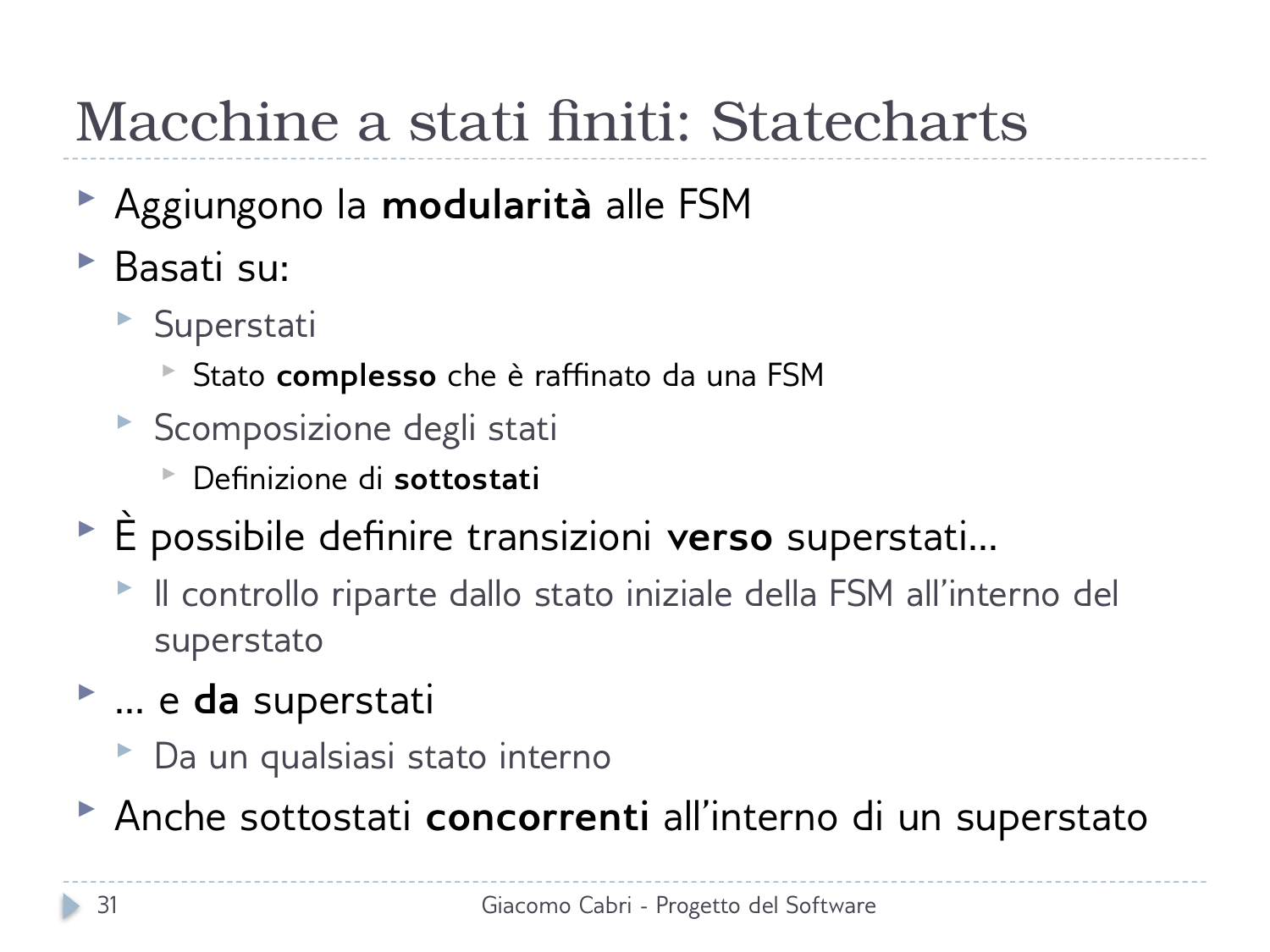

# Macchine a stati finiti: Statecharts
Aggiungono la modularità alle FSM
Basati su:
Superstati
Stato complesso che è raffinato da una FSM
Scomposizione degli stati
Definizione di sottostati
È possibile definire transizioni verso superstati…
Il controllo riparte dallo stato iniziale della FSM all’interno del superstato
… e da superstati
Da un qualsiasi stato interno
Anche sottostati concorrenti all’interno di un superstato

31
Giacomo Cabri - Progetto del Software